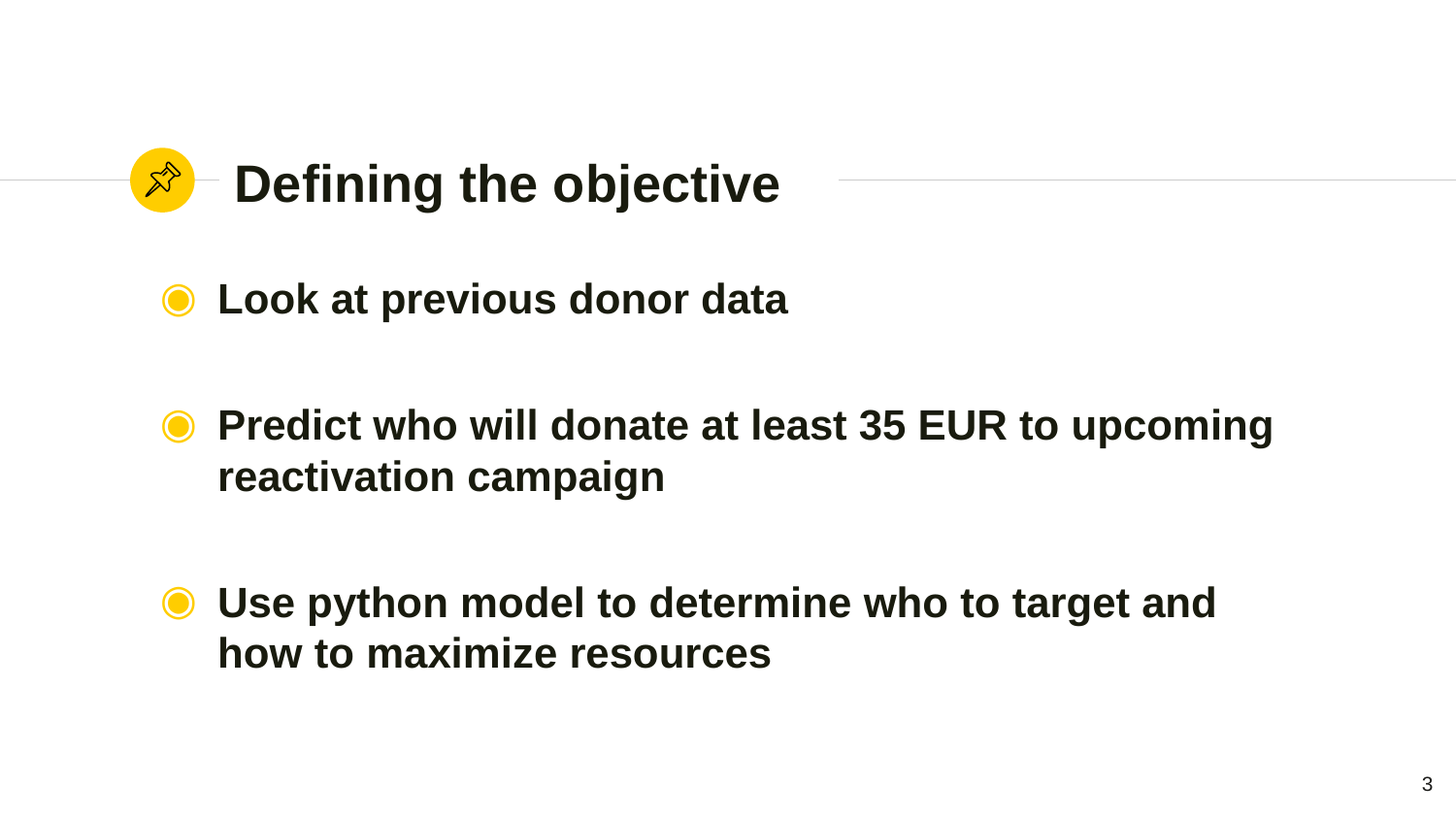

# Defining the objective

Look at previous donor data

Predict who will donate at least 35 EUR to upcoming reactivation campaign​

Use python model to determine who to target and how to maximize resources

3